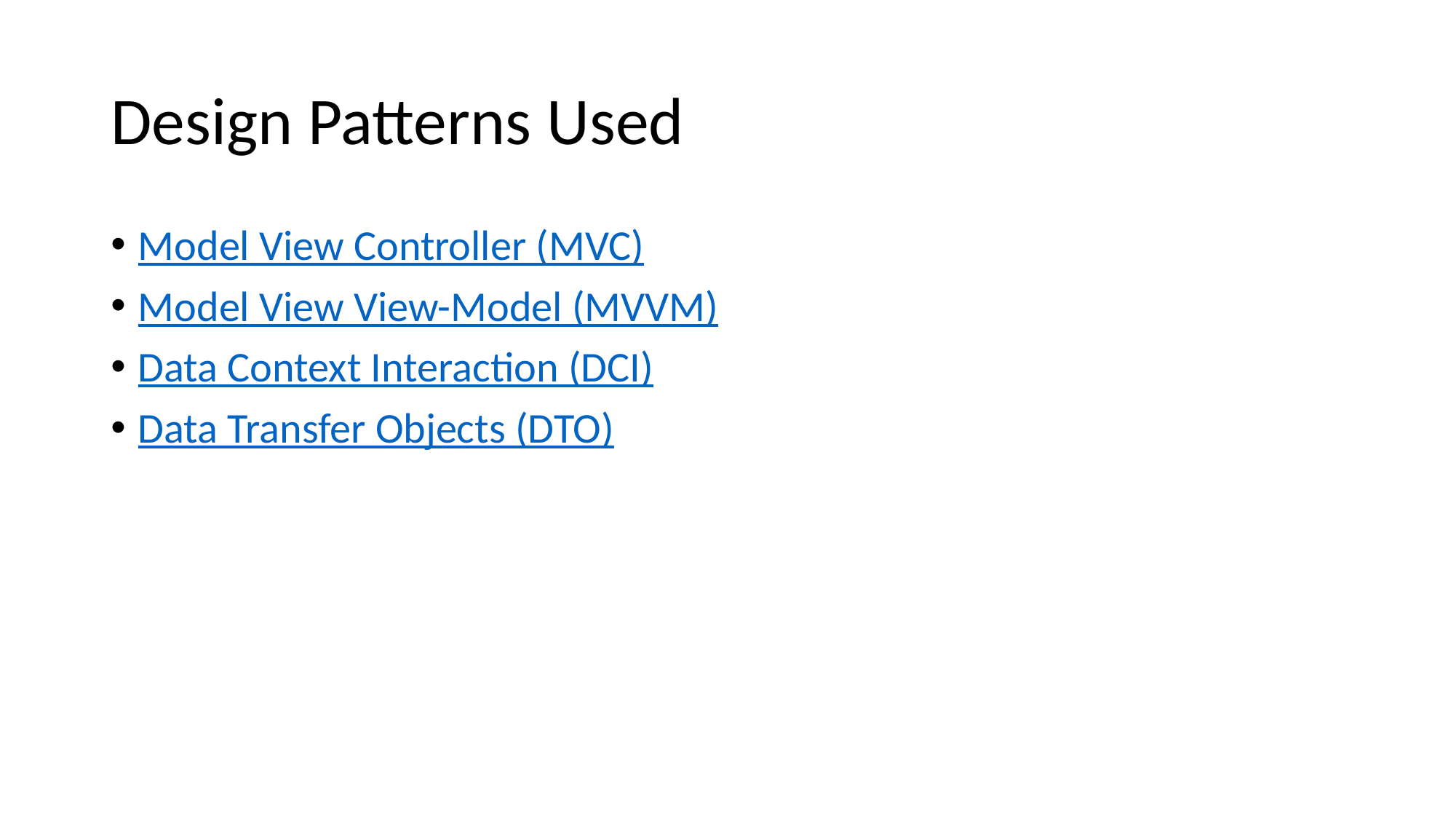

# Design Patterns Used
Model View Controller (MVC)
Model View View-Model (MVVM)
Data Context Interaction (DCI)
Data Transfer Objects (DTO)